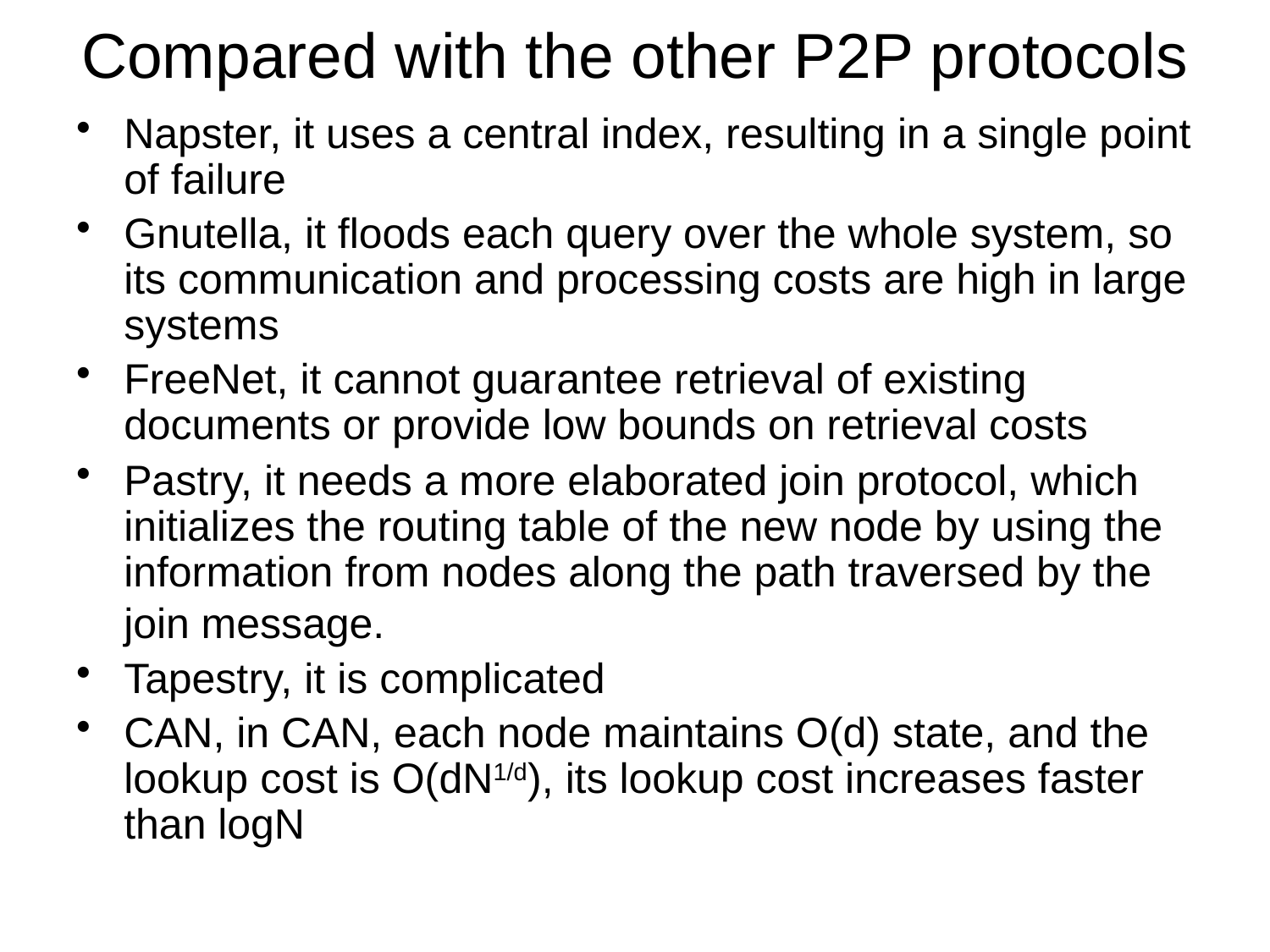

# Compared with the other P2P protocols
Napster, it uses a central index, resulting in a single point of failure
Gnutella, it floods each query over the whole system, so its communication and processing costs are high in large systems
FreeNet, it cannot guarantee retrieval of existing documents or provide low bounds on retrieval costs
Pastry, it needs a more elaborated join protocol, which initializes the routing table of the new node by using the information from nodes along the path traversed by the join message.
Tapestry, it is complicated
CAN, in CAN, each node maintains O(d) state, and the lookup cost is O(dN1/d), its lookup cost increases faster than logN